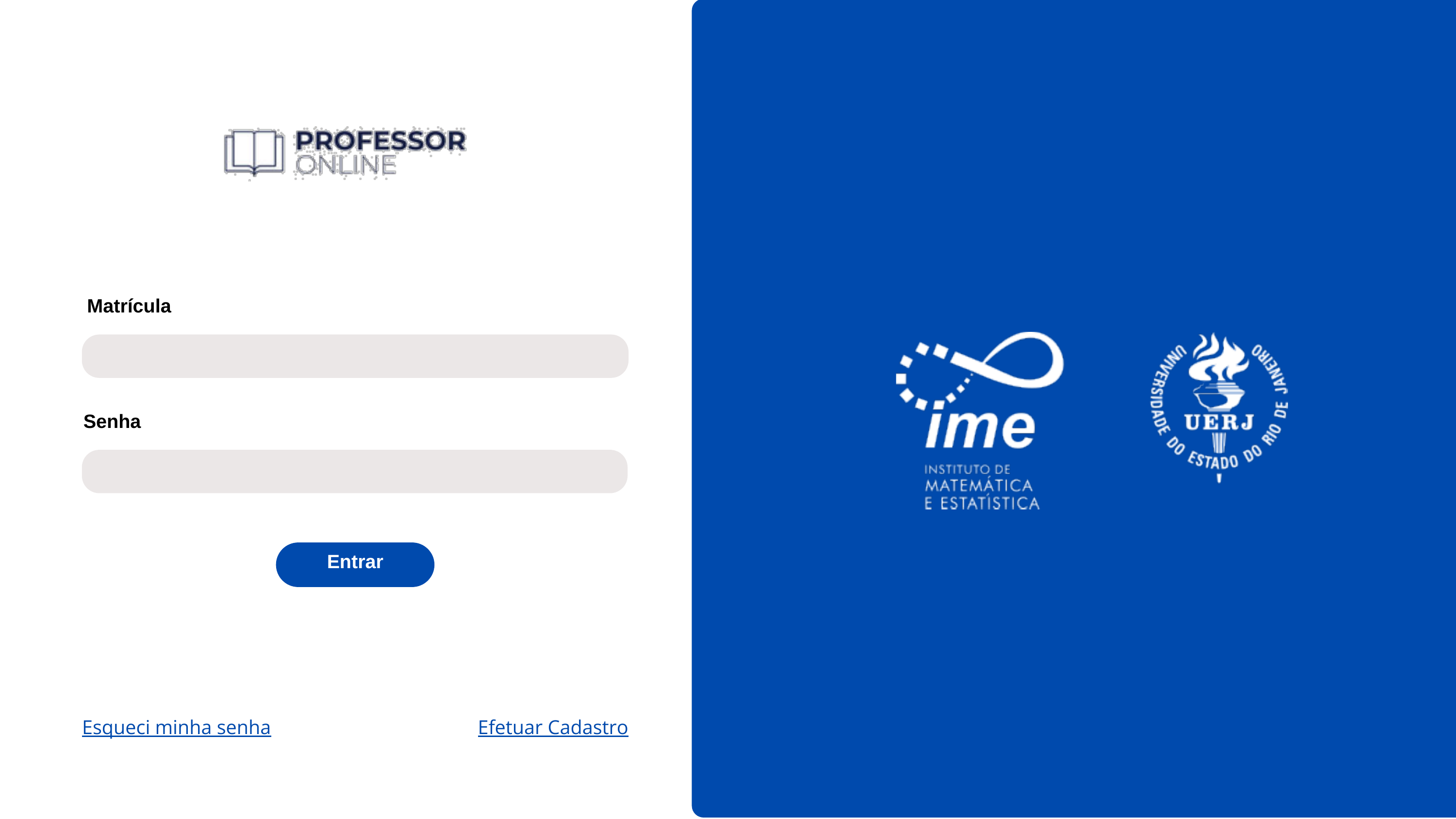

Matrícula

Senha

Entrar
Esqueci minha senha
Efetuar Cadastro